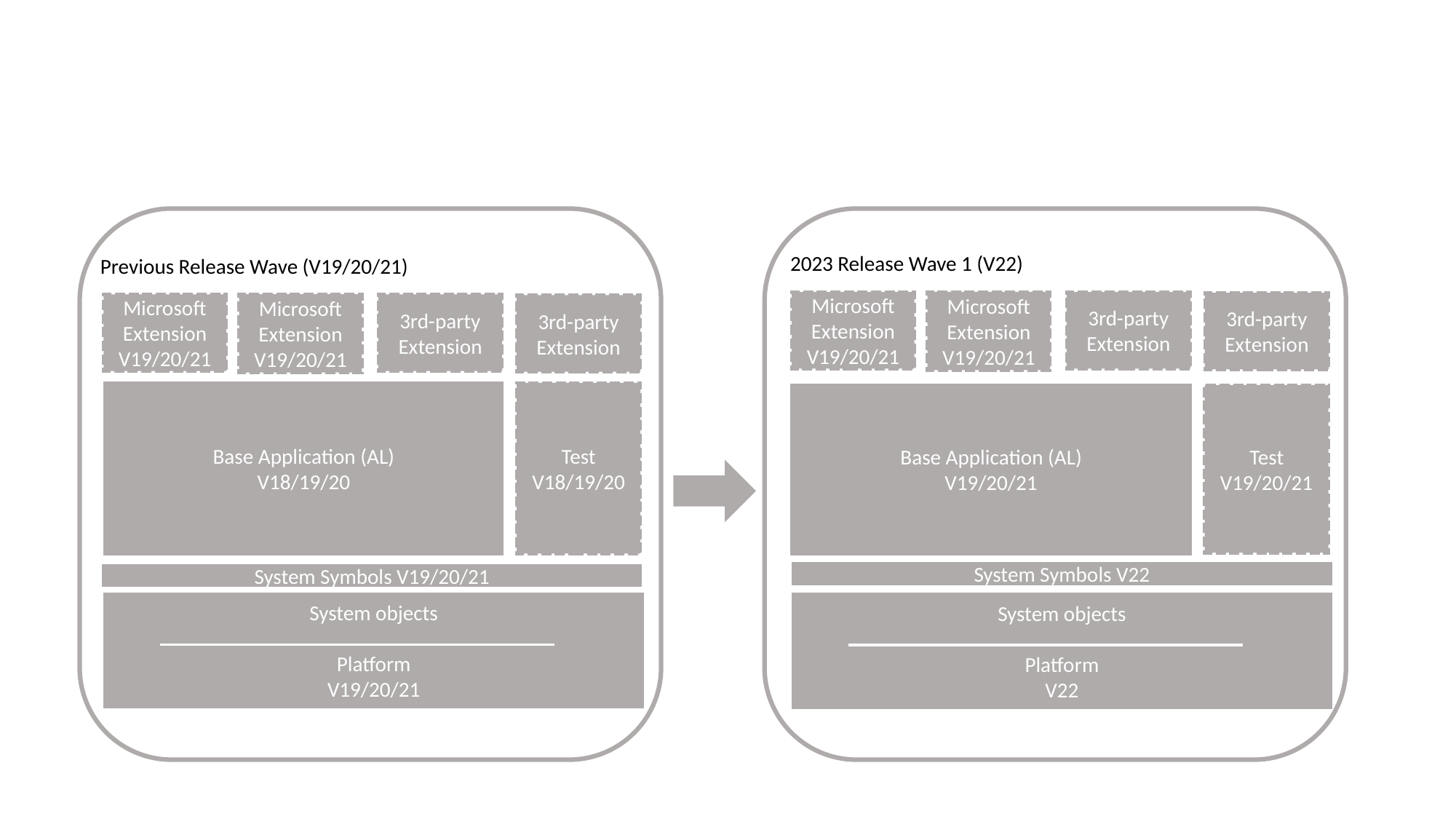

2023 Release Wave 1 (V22)
Previous Release Wave (V19/20/21)
Microsoft Extension
V19/20/21
Microsoft Extension
V19/20/21
3rd-party Extension
3rd-party Extension
Microsoft Extension
V19/20/21
Microsoft Extension
V19/20/21
3rd-party Extension
3rd-party Extension
Base Application (AL)
V18/19/20
Test
V18/19/20
Base Application (AL)
V19/20/21
Test
V19/20/21

System Symbols V22
System Symbols V19/20/21
System objects

Platform
V19/20/21
System objects

Platform
V22